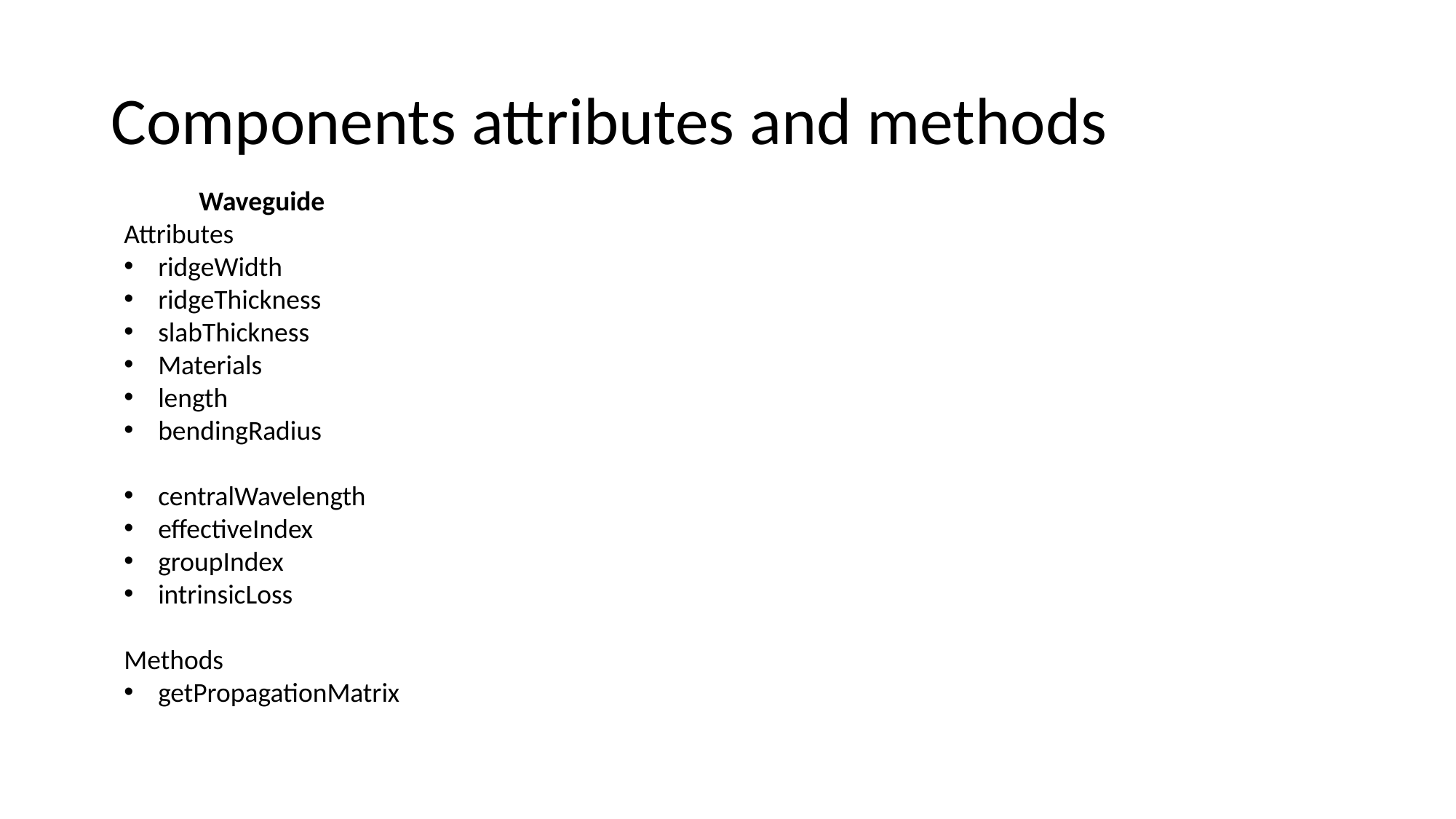

# Components attributes and methods
Waveguide
Attributes
ridgeWidth
ridgeThickness
slabThickness
Materials
length
bendingRadius

centralWavelength
effectiveIndex
groupIndex
intrinsicLoss

Methods
getPropagationMatrix